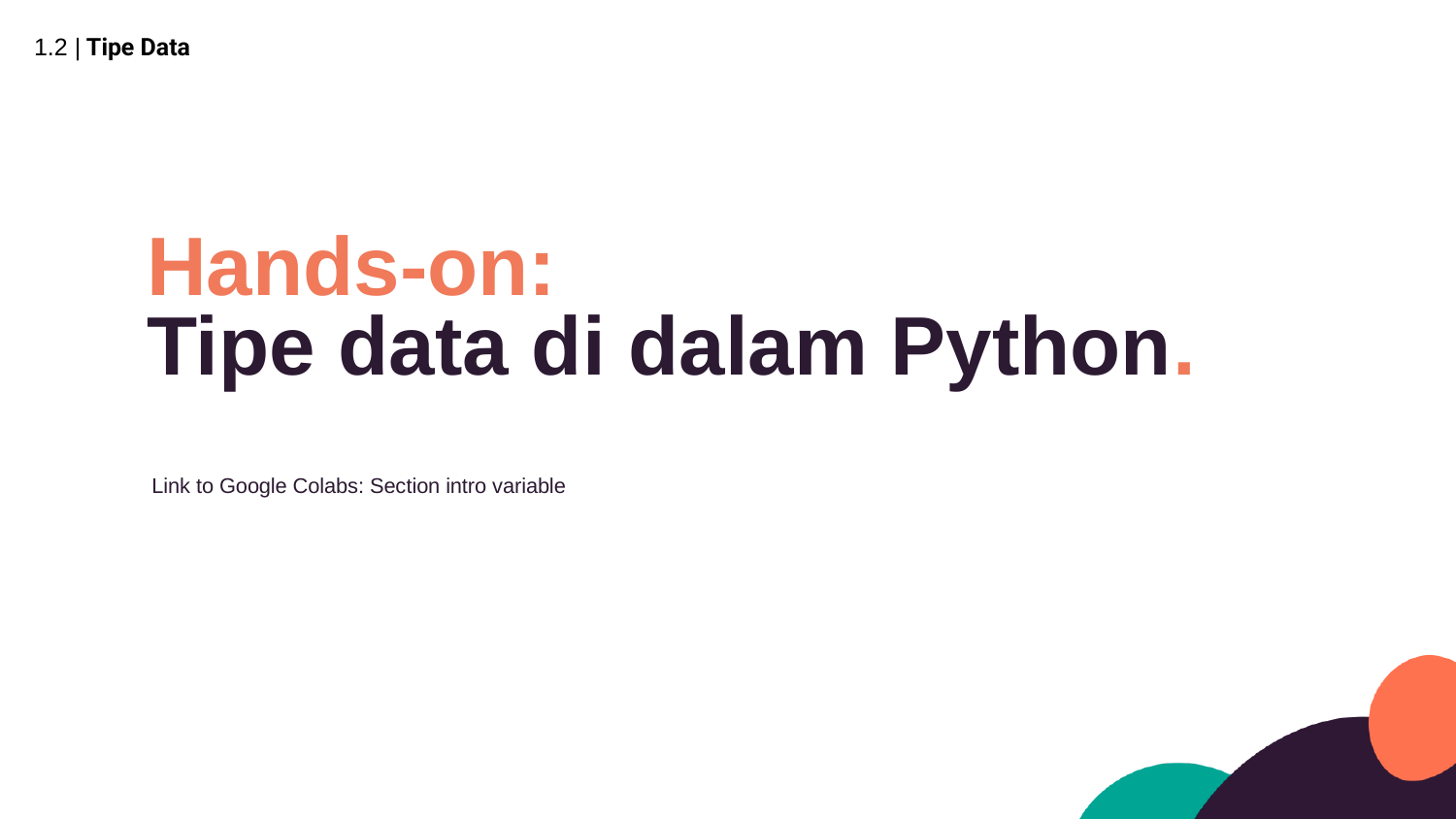

1.2 | Tipe Data
Hands-on:
Tipe data di dalam Python.
Link to Google Colabs: Section intro variable